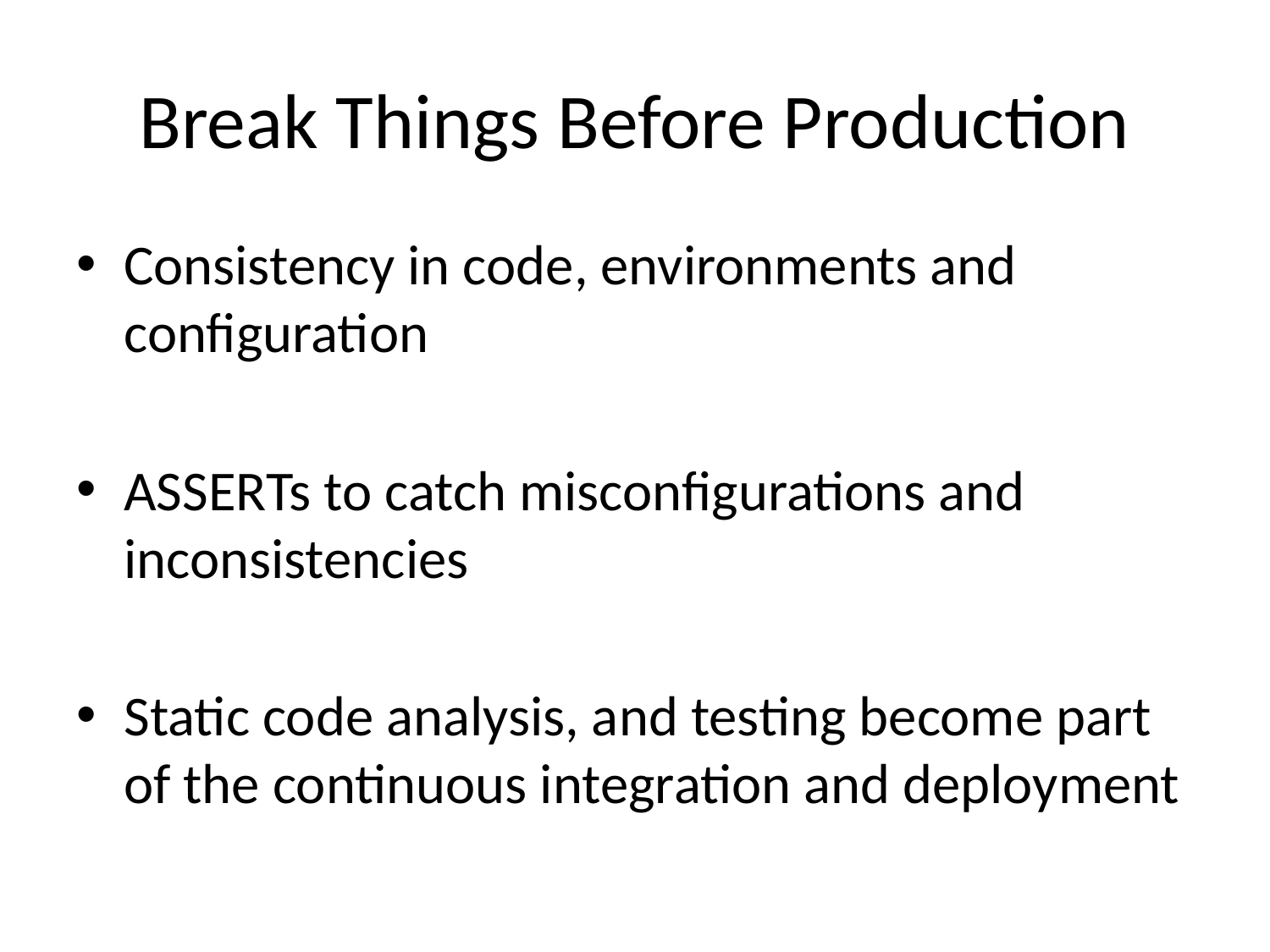

# Break Things Before Production
Consistency in code, environments and configuration

ASSERTs to catch misconfigurations and inconsistencies

Static code analysis, and testing become part of the continuous integration and deployment